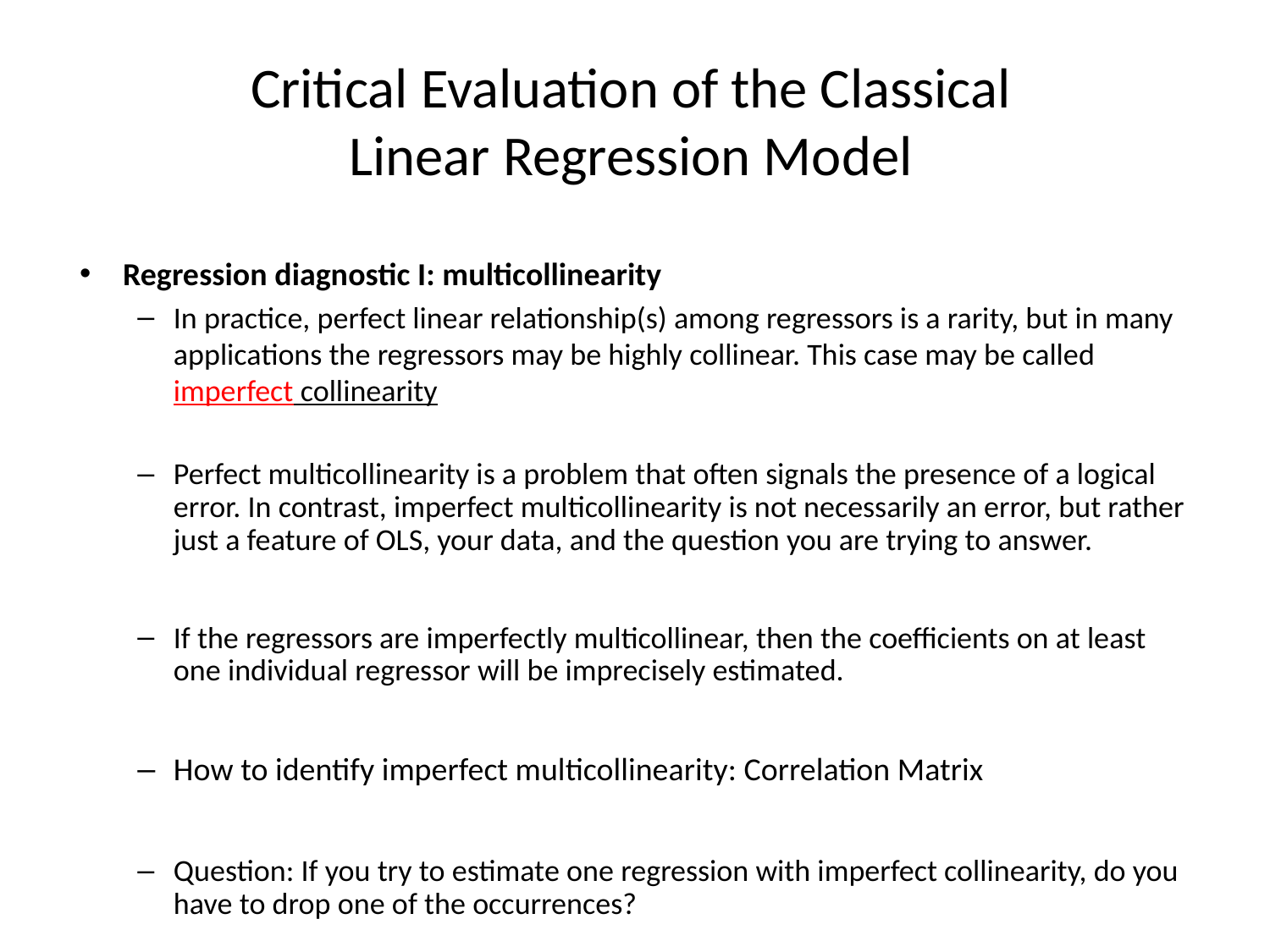

# Critical Evaluation of the Classical Linear Regression Model
Regression diagnostic I: multicollinearity
In practice, perfect linear relationship(s) among regressors is a rarity, but in many applications the regressors may be highly collinear. This case may be called imperfect collinearity

Perfect multicollinearity is a problem that often signals the presence of a logical error. In contrast, imperfect multicollinearity is not necessarily an error, but rather just a feature of OLS, your data, and the question you are trying to answer.

If the regressors are imperfectly multicollinear, then the coefficients on at least one individual regressor will be imprecisely estimated.

How to identify imperfect multicollinearity: Correlation Matrix

Question: If you try to estimate one regression with imperfect collinearity, do you have to drop one of the occurrences?